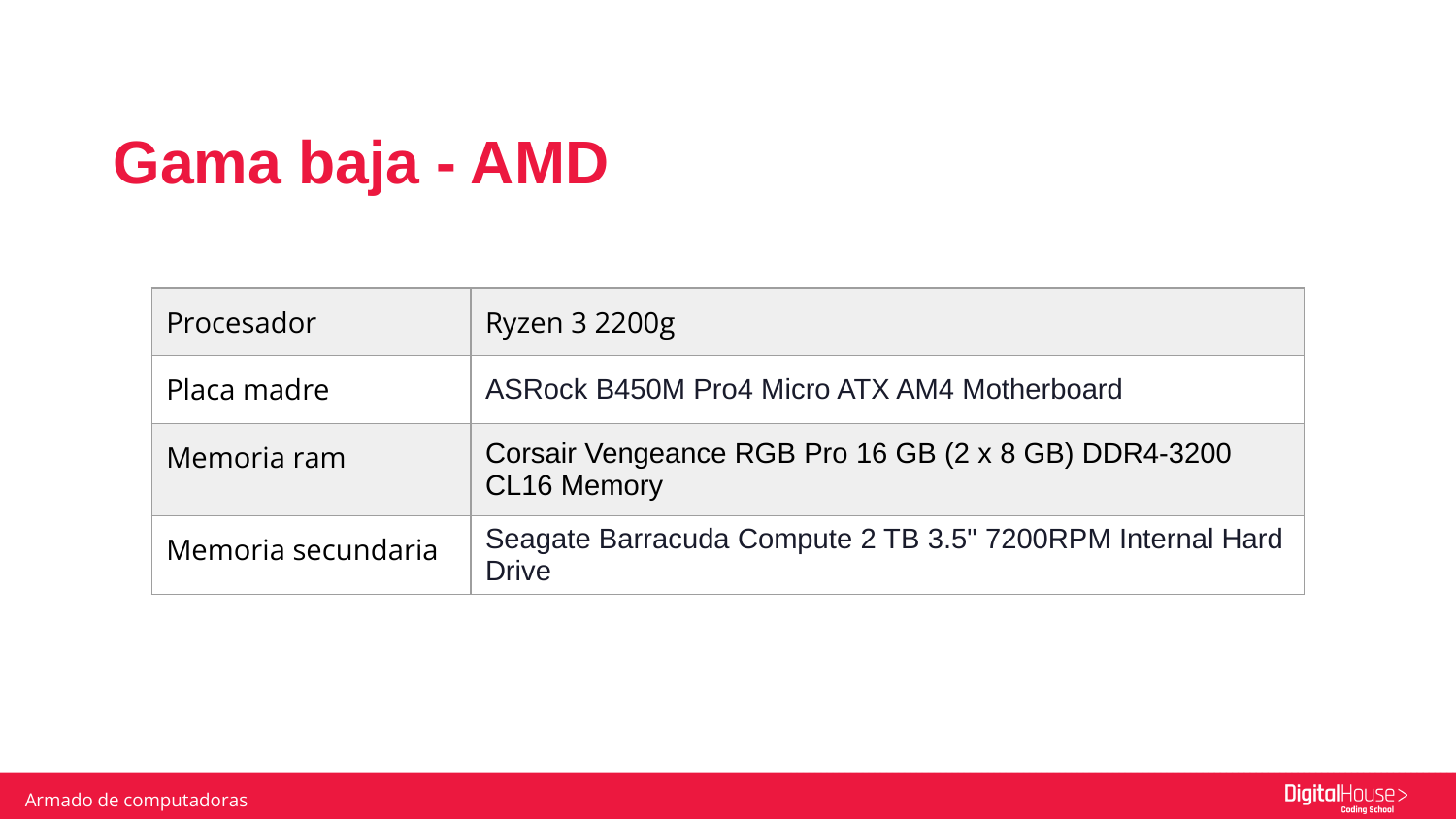

Gama baja - AMD

| Procesador | Ryzen 3 2200g |
| --- | --- |
| Placa madre | ASRock B450M Pro4 Micro ATX AM4 Motherboard |
| Memoria ram | Corsair Vengeance RGB Pro 16 GB (2 x 8 GB) DDR4-3200 CL16 Memory |
| Memoria secundaria | Seagate Barracuda Compute 2 TB 3.5" 7200RPM Internal Hard Drive |